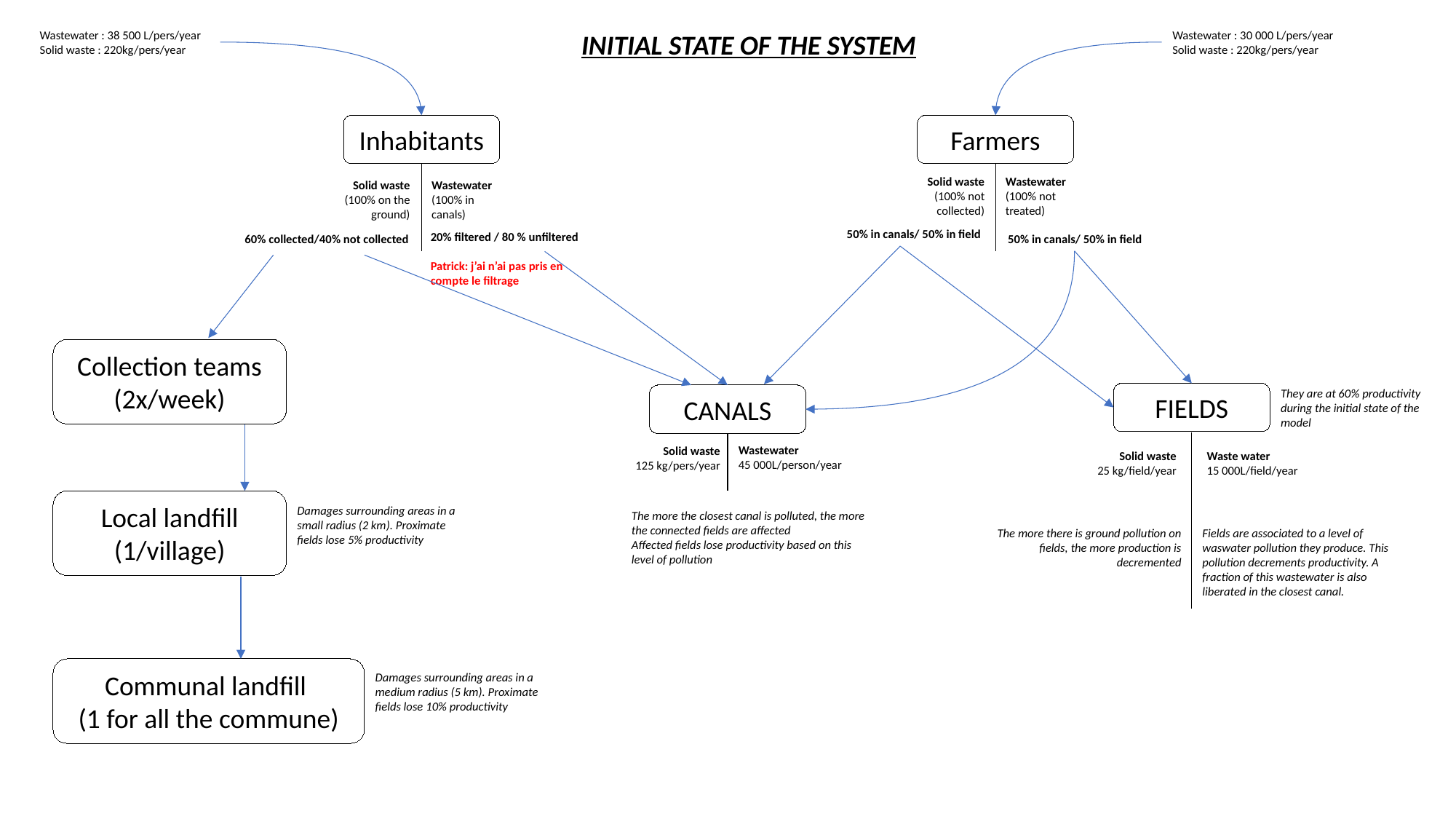

INITIAL STATE OF THE SYSTEM
Wastewater : 38 500 L/pers/year
Solid waste : 220kg/pers/year
Wastewater : 30 000 L/pers/year
Solid waste : 220kg/pers/year
Inhabitants
Farmers
Wastewater (100% not treated)
Solid waste (100% not collected)
Solid waste (100% on the ground)
Wastewater
(100% in canals)
50% in canals/ 50% in field
20% filtered / 80 % unfiltered

Patrick: j’ai n’ai pas pris en compte le filtrage
50% in canals/ 50% in field
60% collected/40% not collected
Collection teams
(2x/week)
They are at 60% productivity during the initial state of the model
FIELDS
CANALS
Wastewater
45 000L/person/year
Solid waste
125 kg/pers/year
Solid waste
25 kg/field/year
Waste water
15 000L/field/year
Local landfill (1/village)
Damages surrounding areas in a small radius (2 km). Proximate fields lose 5% productivity
The more the closest canal is polluted, the more the connected fields are affected
Affected fields lose productivity based on this level of pollution
The more there is ground pollution on fields, the more production is decremented
Fields are associated to a level of waswater pollution they produce. This pollution decrements productivity. A fraction of this wastewater is also liberated in the closest canal.

Communal landfill
(1 for all the commune)
Damages surrounding areas in a medium radius (5 km). Proximate fields lose 10% productivity